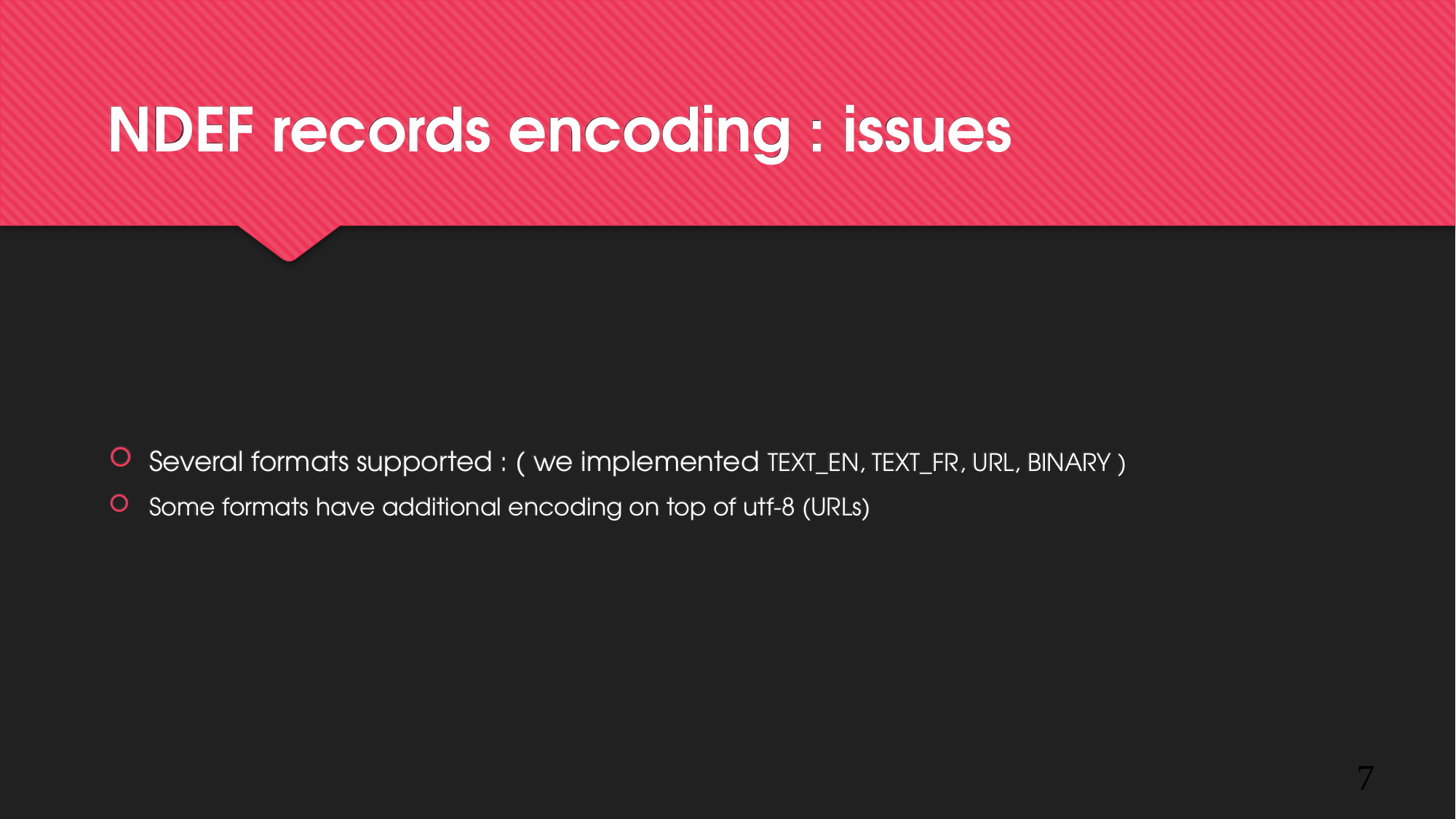

NDEF records encoding : issues
Several formats supported : ( we implemented TEXT_EN, TEXT_FR, URL, BINARY )
Some formats have additional encoding on top of utf-8 (URLs)
7